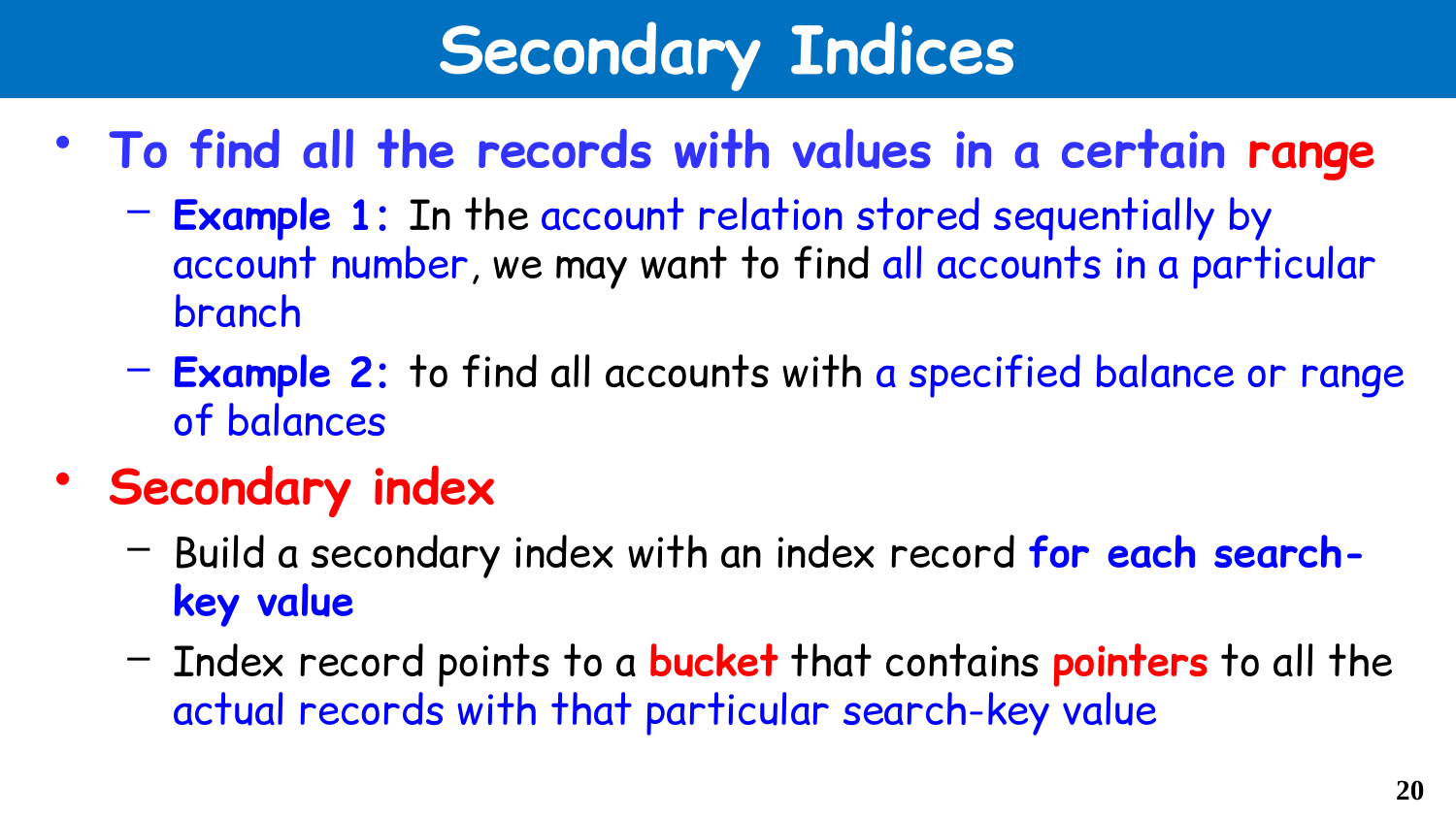

# Secondary Indices
To find all the records with values in a certain range
Example 1: In the account relation stored sequentially by account number, we may want to find all accounts in a particular branch
Example 2: to find all accounts with a specified balance or range of balances
Secondary index
Build a secondary index with an index record for each search-key value
Index record points to a bucket that contains pointers to all the actual records with that particular search-key value